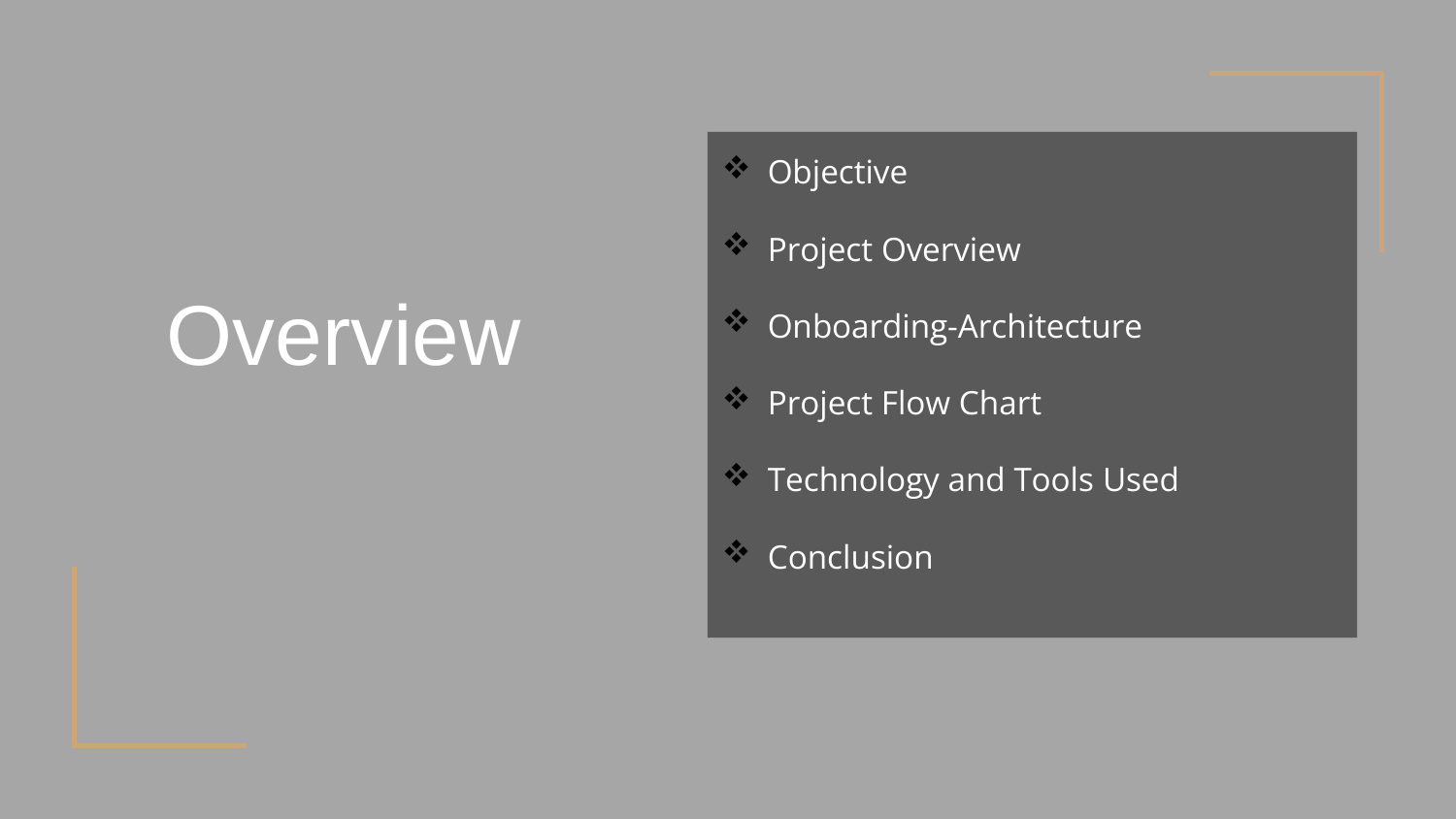

Objective
Project Overview
Onboarding-Architecture
Project Flow Chart
Technology and Tools Used
Conclusion

# Overview